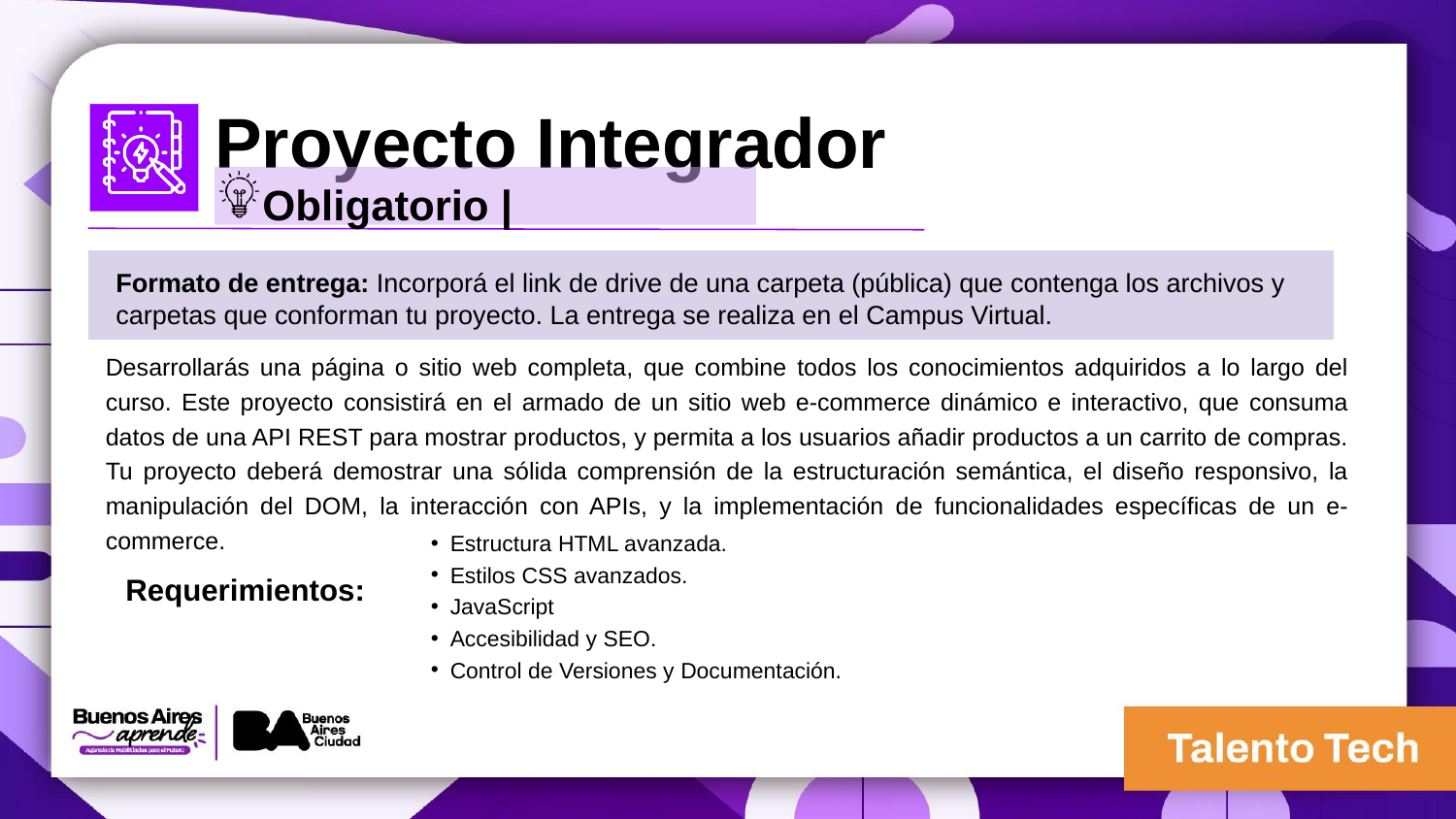

Proyecto Integrador

Obligatorio | Entregable

Formato de entrega: Incorporá el link de drive de una carpeta (pública) que contenga los archivos y carpetas que conforman tu proyecto. La entrega se realiza en el Campus Virtual.
Desarrollarás una página o sitio web completa, que combine todos los conocimientos adquiridos a lo largo del curso. Este proyecto consistirá en el armado de un sitio web e-commerce dinámico e interactivo, que consuma datos de una API REST para mostrar productos, y permita a los usuarios añadir productos a un carrito de compras. Tu proyecto deberá demostrar una sólida comprensión de la estructuración semántica, el diseño responsivo, la manipulación del DOM, la interacción con APIs, y la implementación de funcionalidades específicas de un e-commerce.
Estructura HTML avanzada.
Estilos CSS avanzados.
JavaScript
Accesibilidad y SEO.
Control de Versiones y Documentación.
Requerimientos: